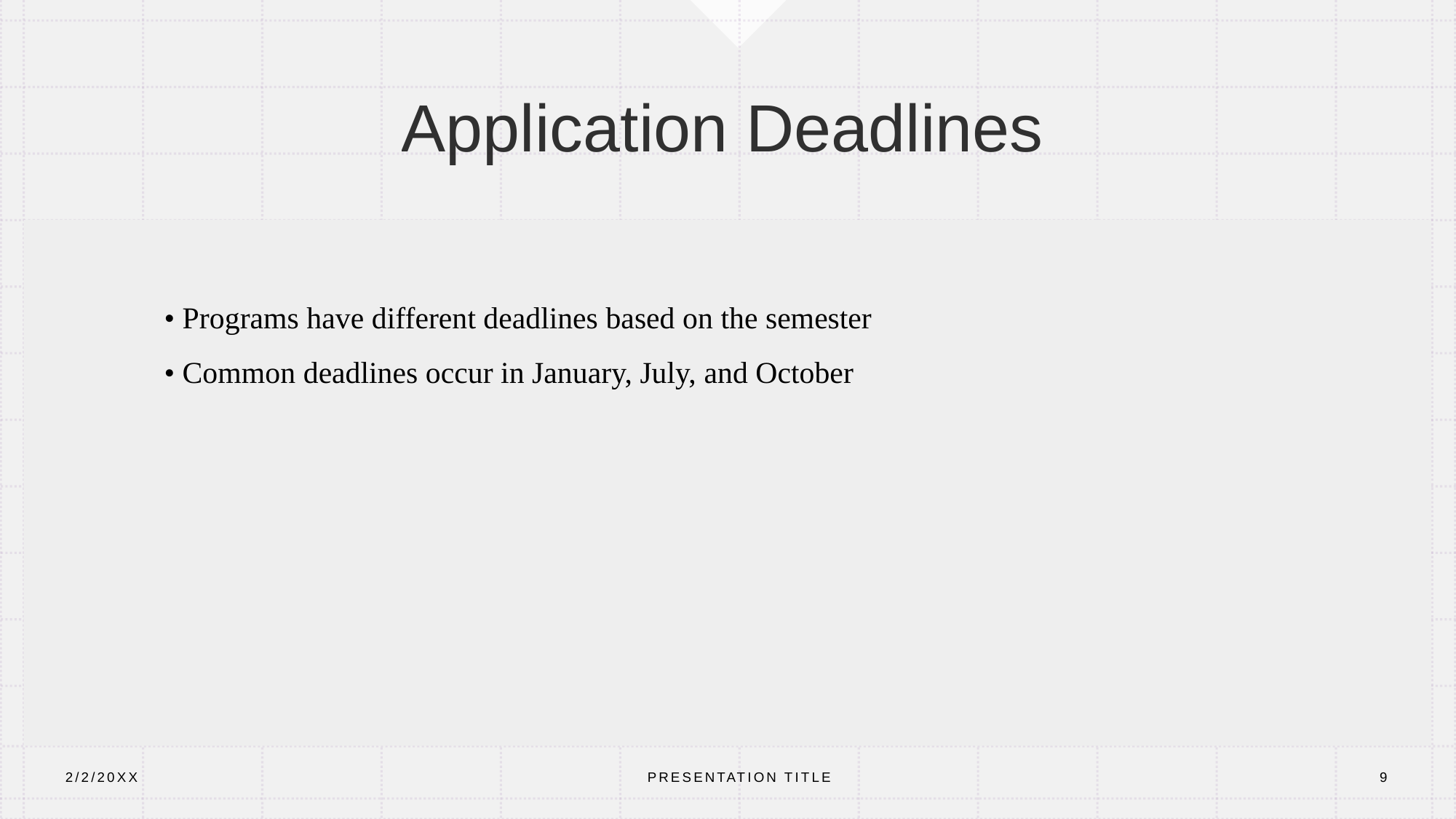

# Application Deadlines
• Programs have different deadlines based on the semester
• Common deadlines occur in January, July, and October

PRESENTATION TITLE
2/2/20XX
9